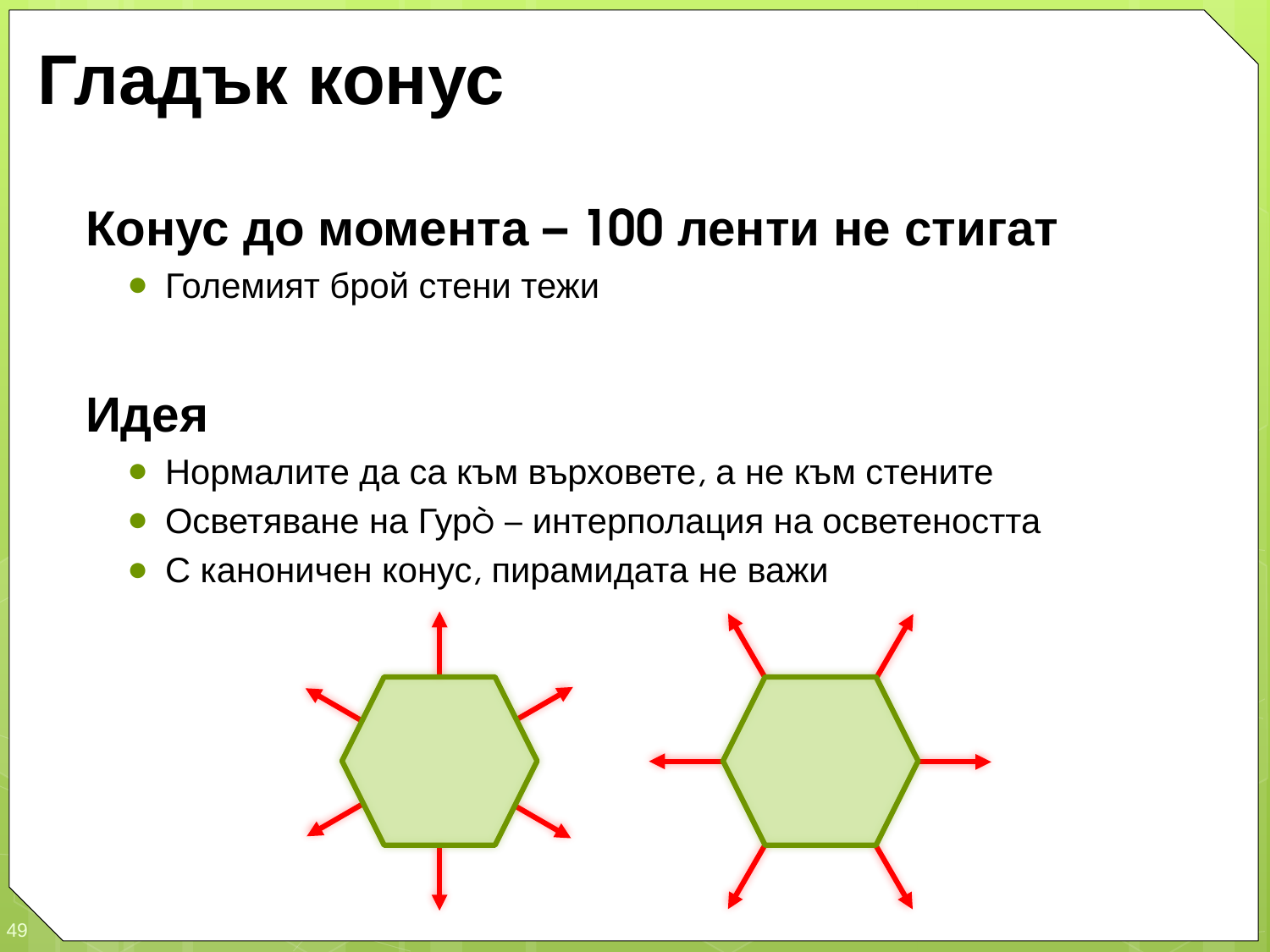

# Гладък конус
Конус до момента – 100 ленти не стигат
Големият брой стени тежи

Идея
Нормалите да са към върховете, а не към стените
Осветяване на Гурò – интерполация на осветеността
С каноничен конус, пирамидата не важи